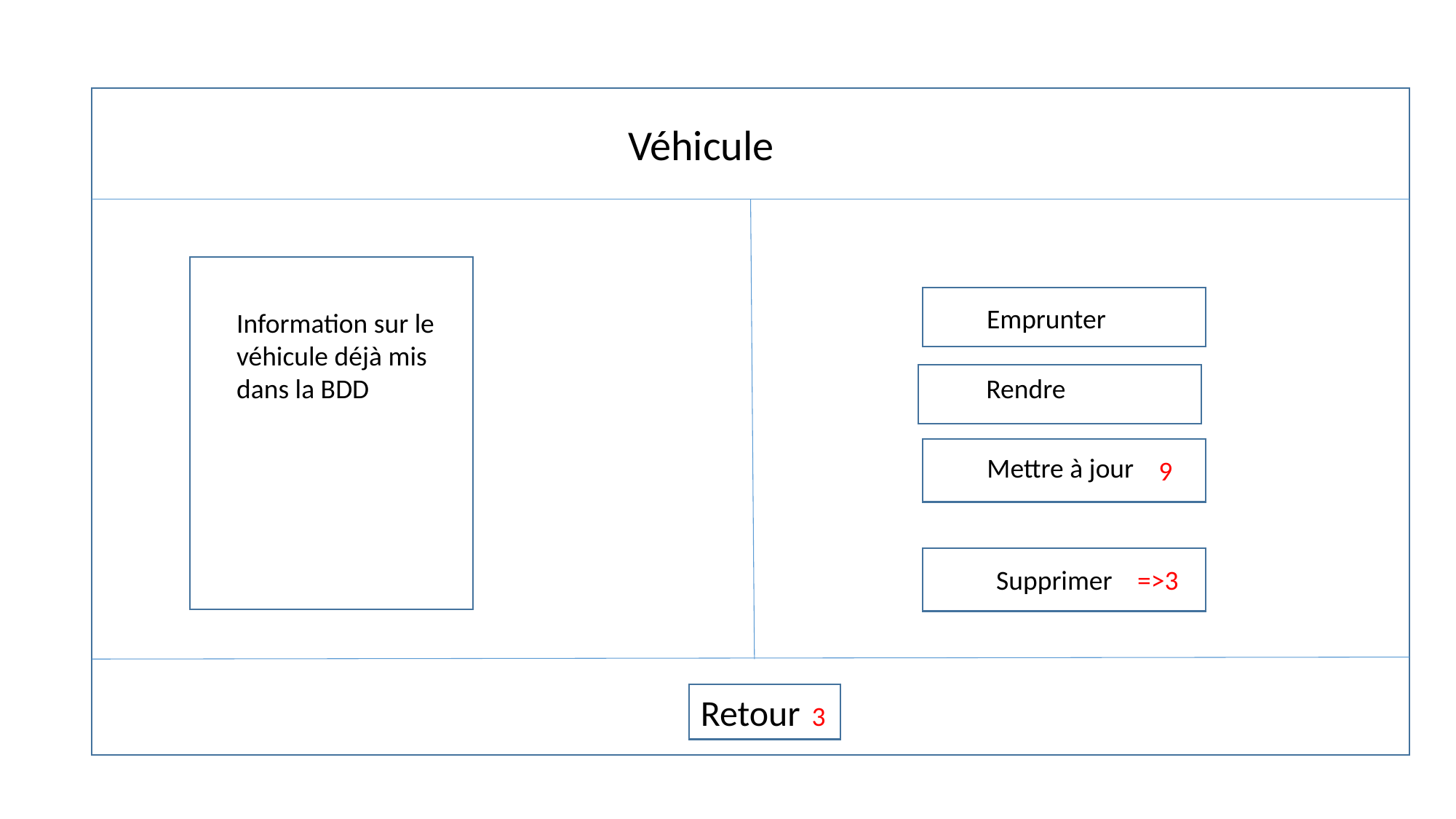

Véhicule

Emprunter
Information sur le véhicule déjà mis dans la BDD

Rendre

Mettre à jour
9

Supprimer
=>3

Retour
3